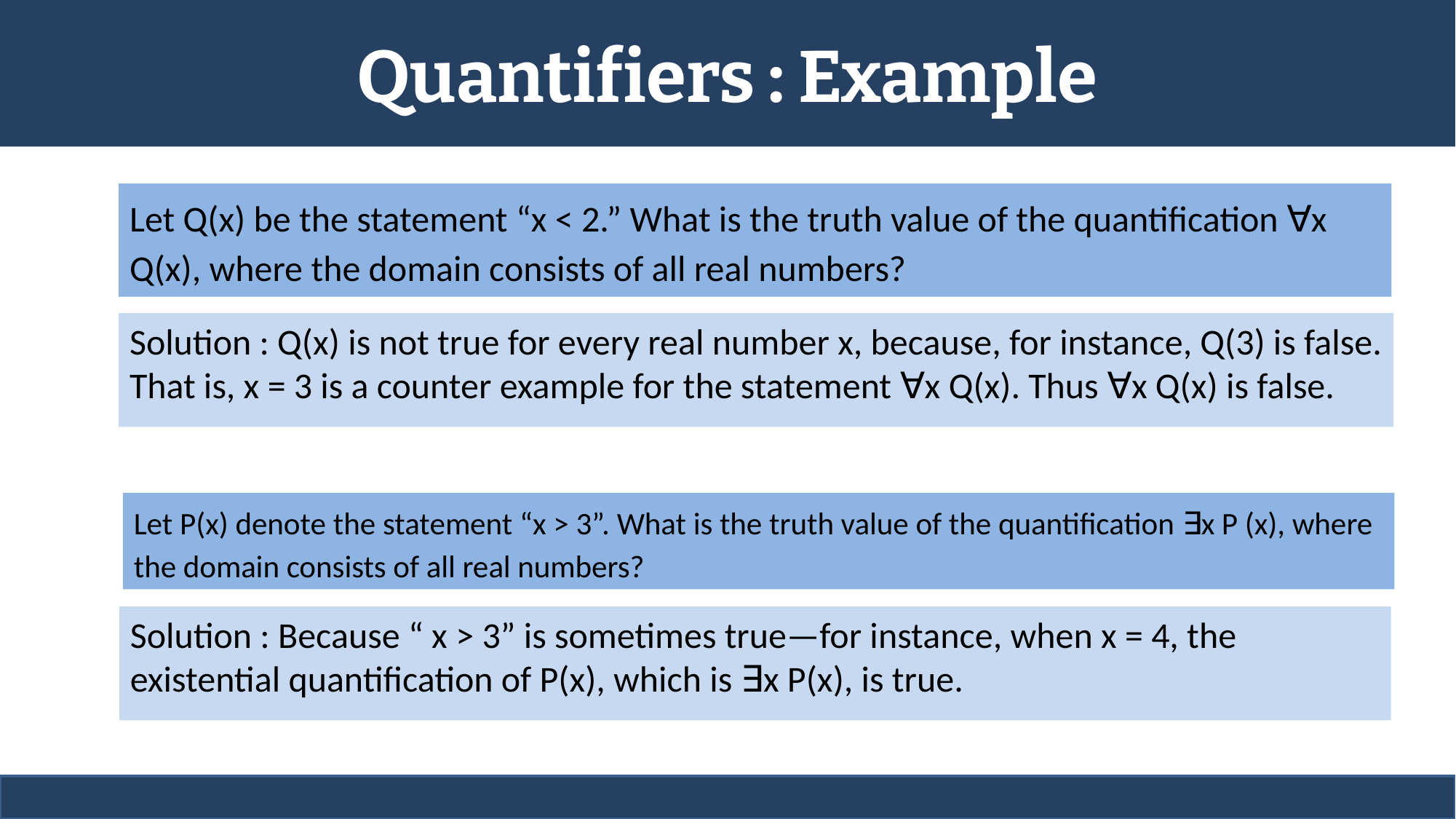

# Quantifiers : Example
Let Q(x) be the statement “x < 2.” What is the truth value of the quantification ∀x Q(x), where the domain consists of all real numbers?
Solution : Q(x) is not true for every real number x, because, for instance, Q(3) is false. That is, x = 3 is a counter example for the statement ∀x Q(x). Thus ∀x Q(x) is false.
Let P(x) denote the statement “x > 3”. What is the truth value of the quantification ∃x P (x), where the domain consists of all real numbers?
Solution : Because “ x > 3” is sometimes true—for instance, when x = 4, the existential quantification of P(x), which is ∃x P(x), is true.
14